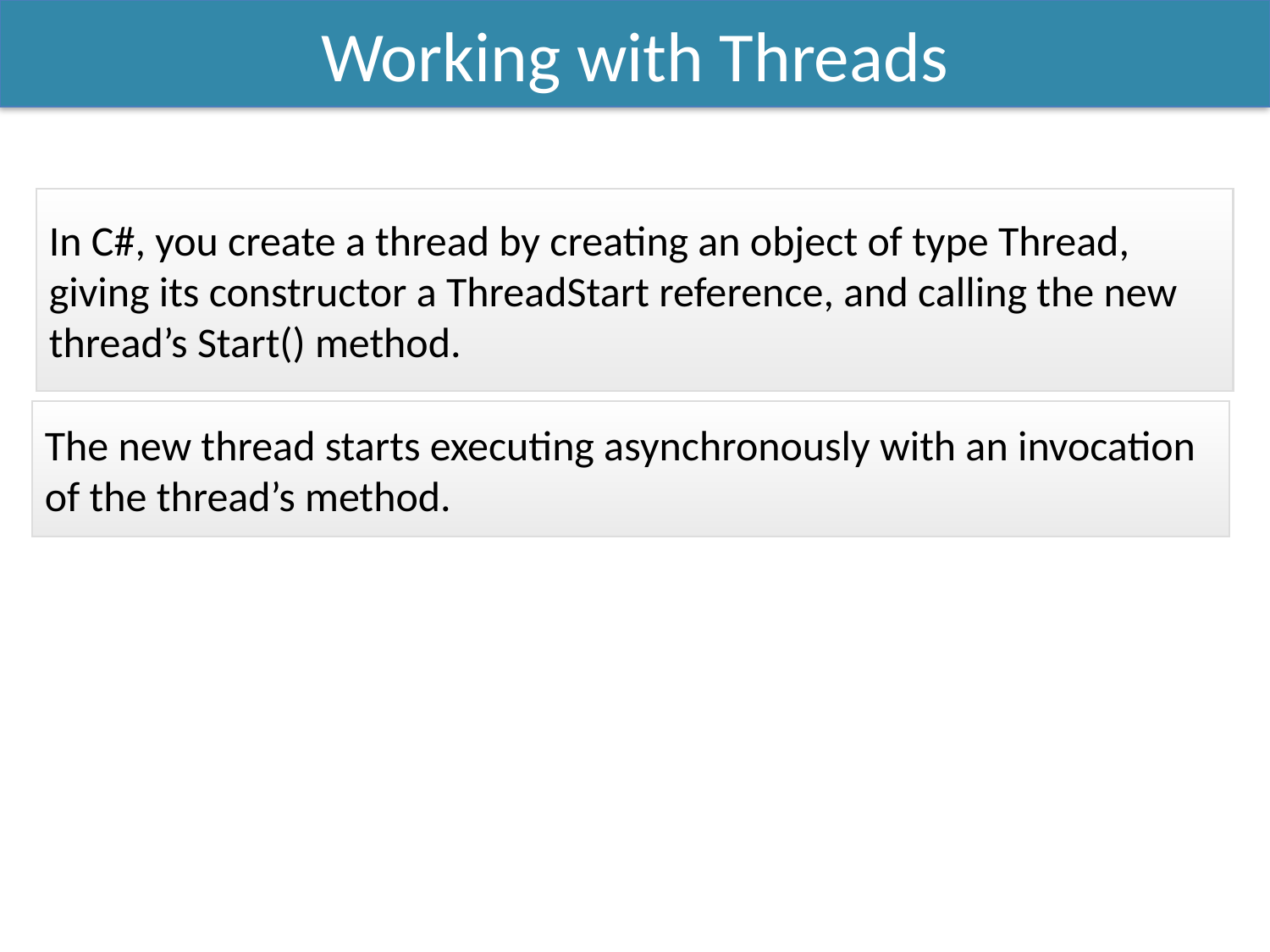

Working with Threads
In C#, you create a thread by creating an object of type Thread, giving its constructor a ThreadStart reference, and calling the new thread’s Start() method.
The new thread starts executing asynchronously with an invocation of the thread’s method.